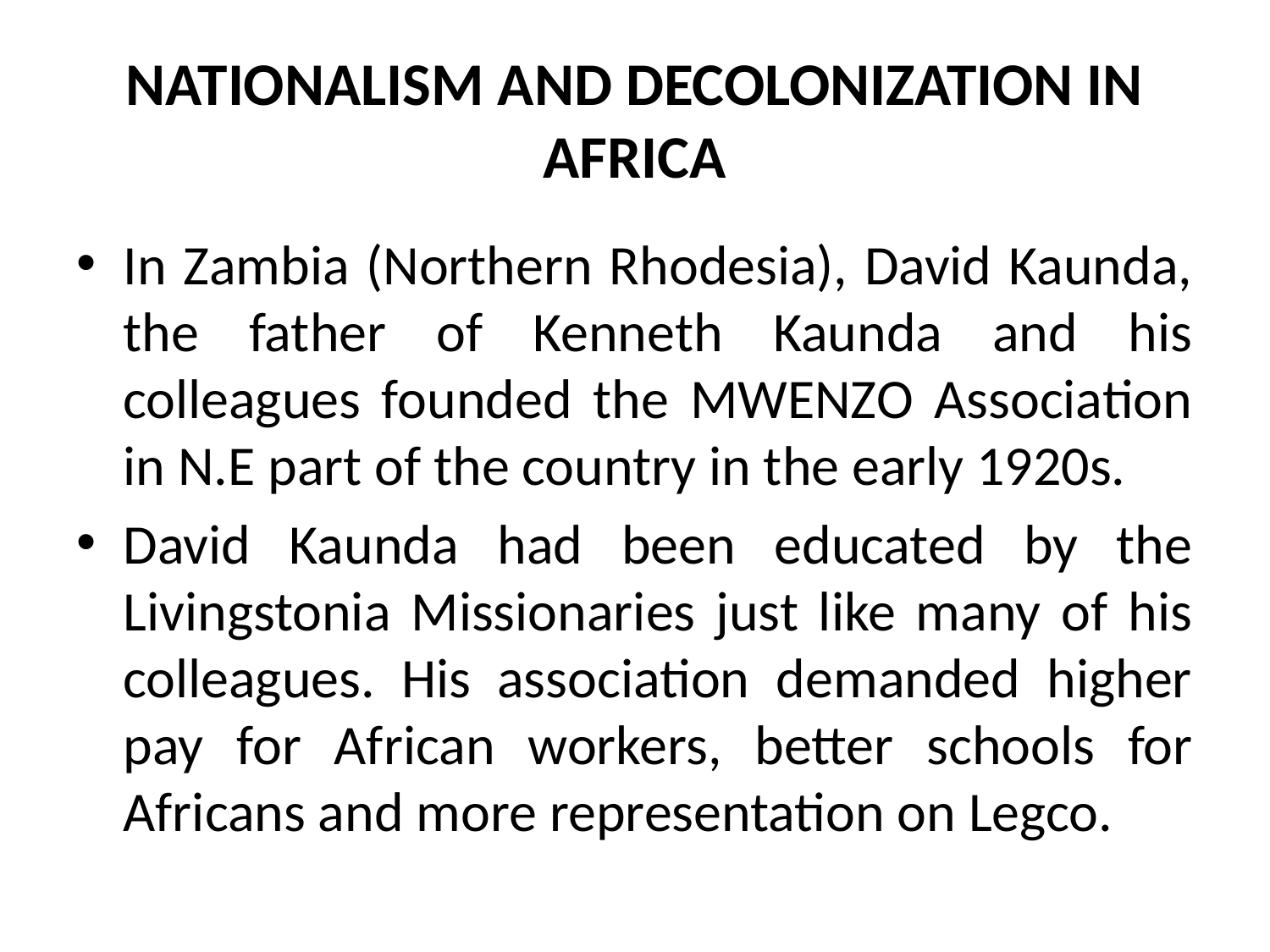

# NATIONALISM AND DECOLONIZATION IN AFRICA
In Zambia (Northern Rhodesia), David Kaunda, the father of Kenneth Kaunda and his colleagues founded the MWENZO Association in N.E part of the country in the early 1920s.
David Kaunda had been educated by the Livingstonia Missionaries just like many of his colleagues. His association demanded higher pay for African workers, better schools for Africans and more representation on Legco.